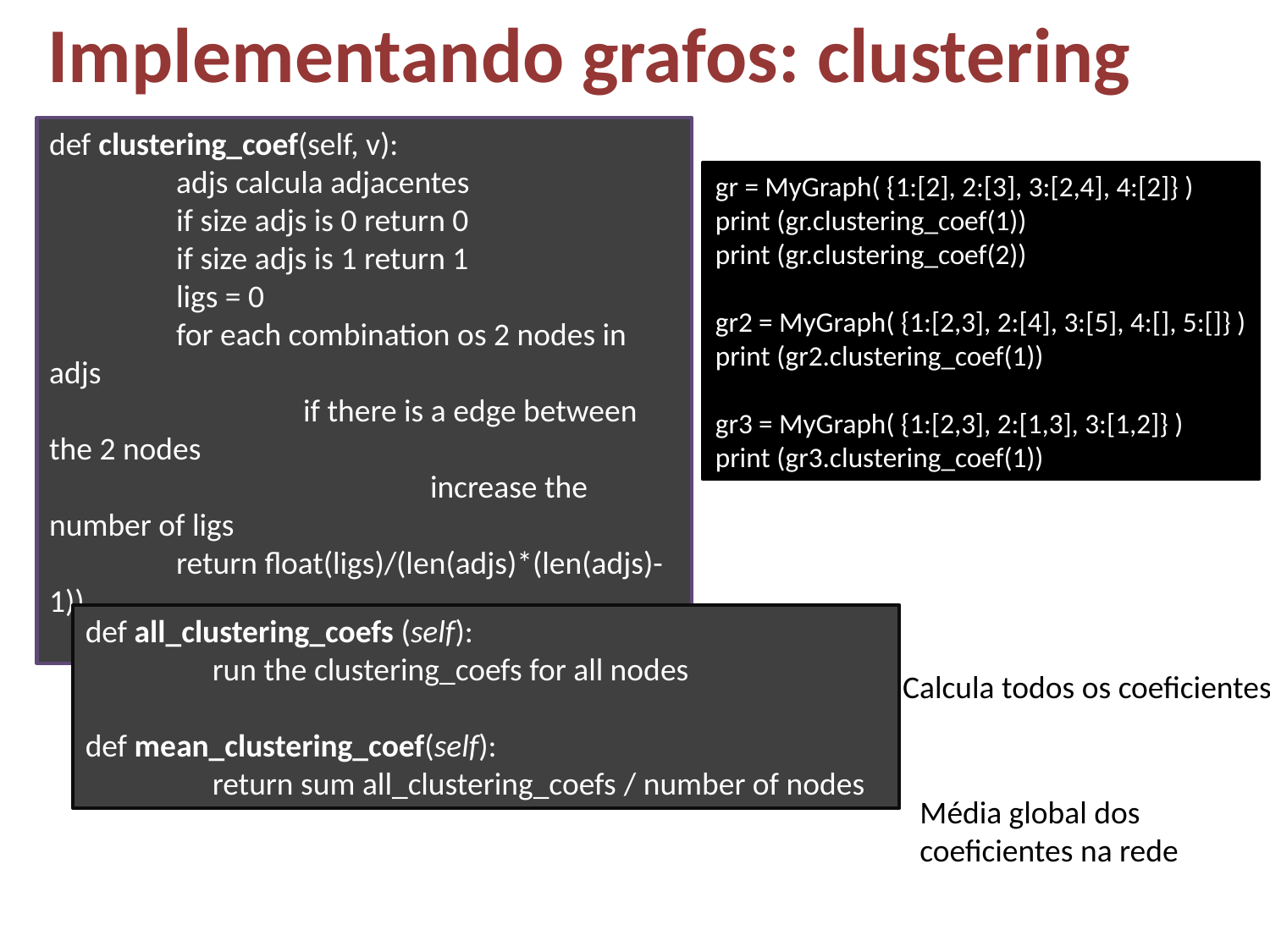

# Implementando grafos: clustering
def clustering_coef(self, v):
	adjs calcula adjacentes
	if size adjs is 0 return 0
	if size adjs is 1 return 1
	ligs = 0
	for each combination os 2 nodes in adjs
		if there is a edge between the 2 nodes
			increase the number of ligs
	return float(ligs)/(len(adjs)*(len(adjs)-1))

gr = MyGraph( {1:[2], 2:[3], 3:[2,4], 4:[2]} )
print (gr.clustering_coef(1))
print (gr.clustering_coef(2))

gr2 = MyGraph( {1:[2,3], 2:[4], 3:[5], 4:[], 5:[]} )
print (gr2.clustering_coef(1))

gr3 = MyGraph( {1:[2,3], 2:[1,3], 3:[1,2]} )
print (gr3.clustering_coef(1))
def all_clustering_coefs (self):
	run the clustering_coefs for all nodes

def mean_clustering_coef(self):
	return sum all_clustering_coefs / number of nodes
Calcula todos os coeficientes
Média global dos coeficientes na rede